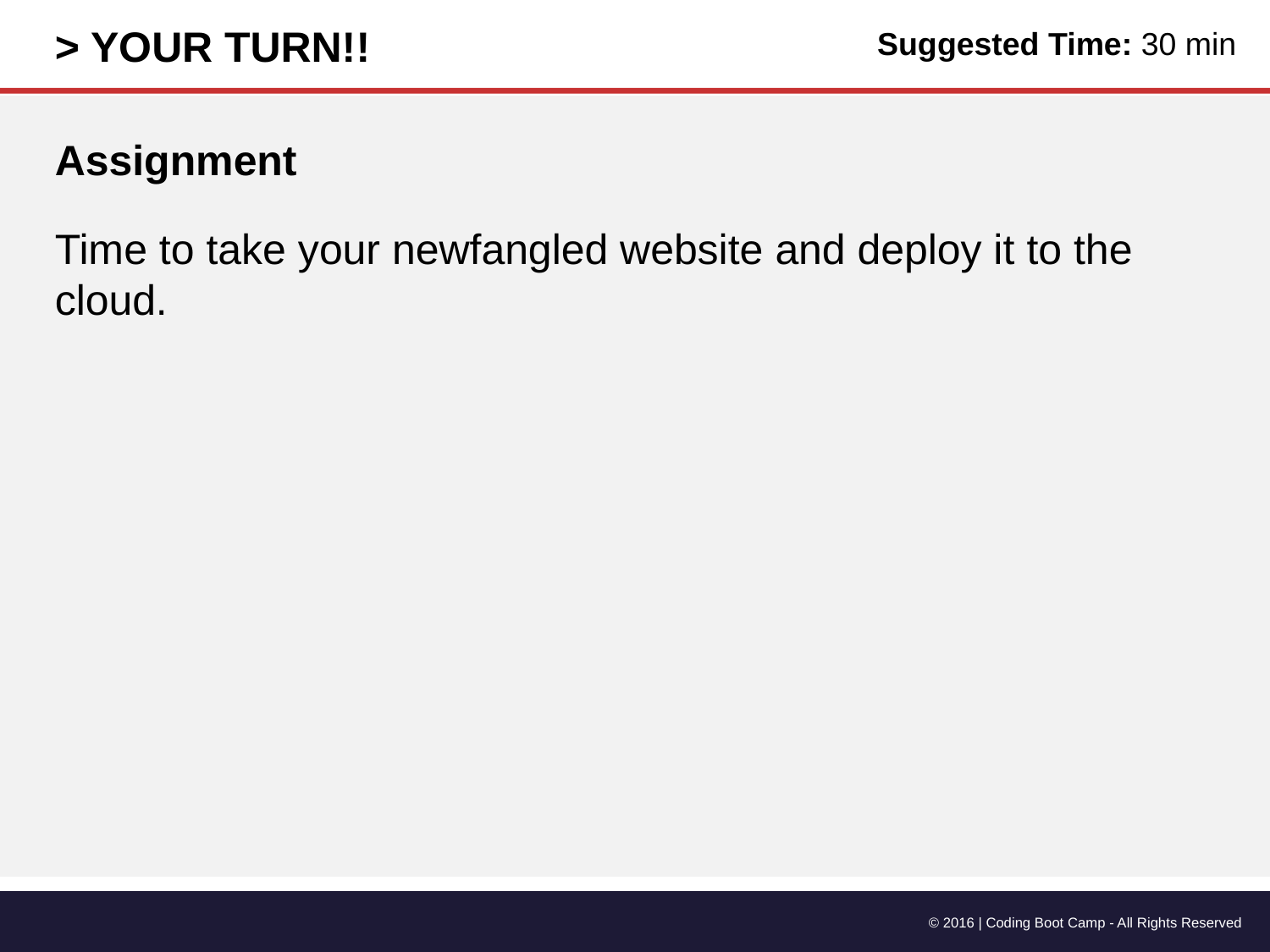

> YOUR TURN!!
Suggested Time: 30 min

Assignment

Time to take your newfangled website and deploy it to the cloud.